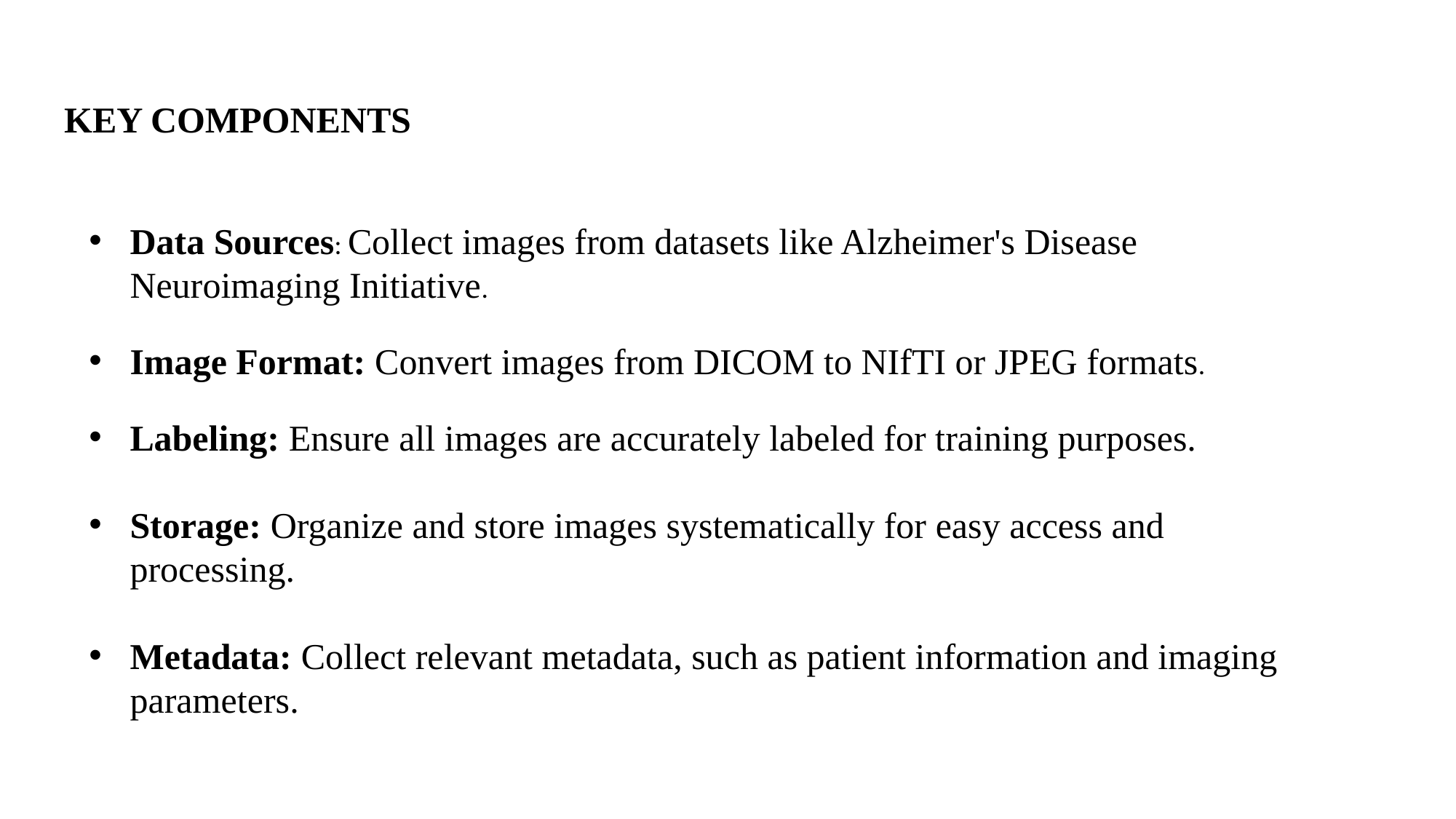

KEY COMPONENTS
Data Sources: Collect images from datasets like Alzheimer's Disease Neuroimaging Initiative.

Image Format: Convert images from DICOM to NIfTI or JPEG formats.

Labeling: Ensure all images are accurately labeled for training purposes.

Storage: Organize and store images systematically for easy access and processing.

Metadata: Collect relevant metadata, such as patient information and imaging parameters.